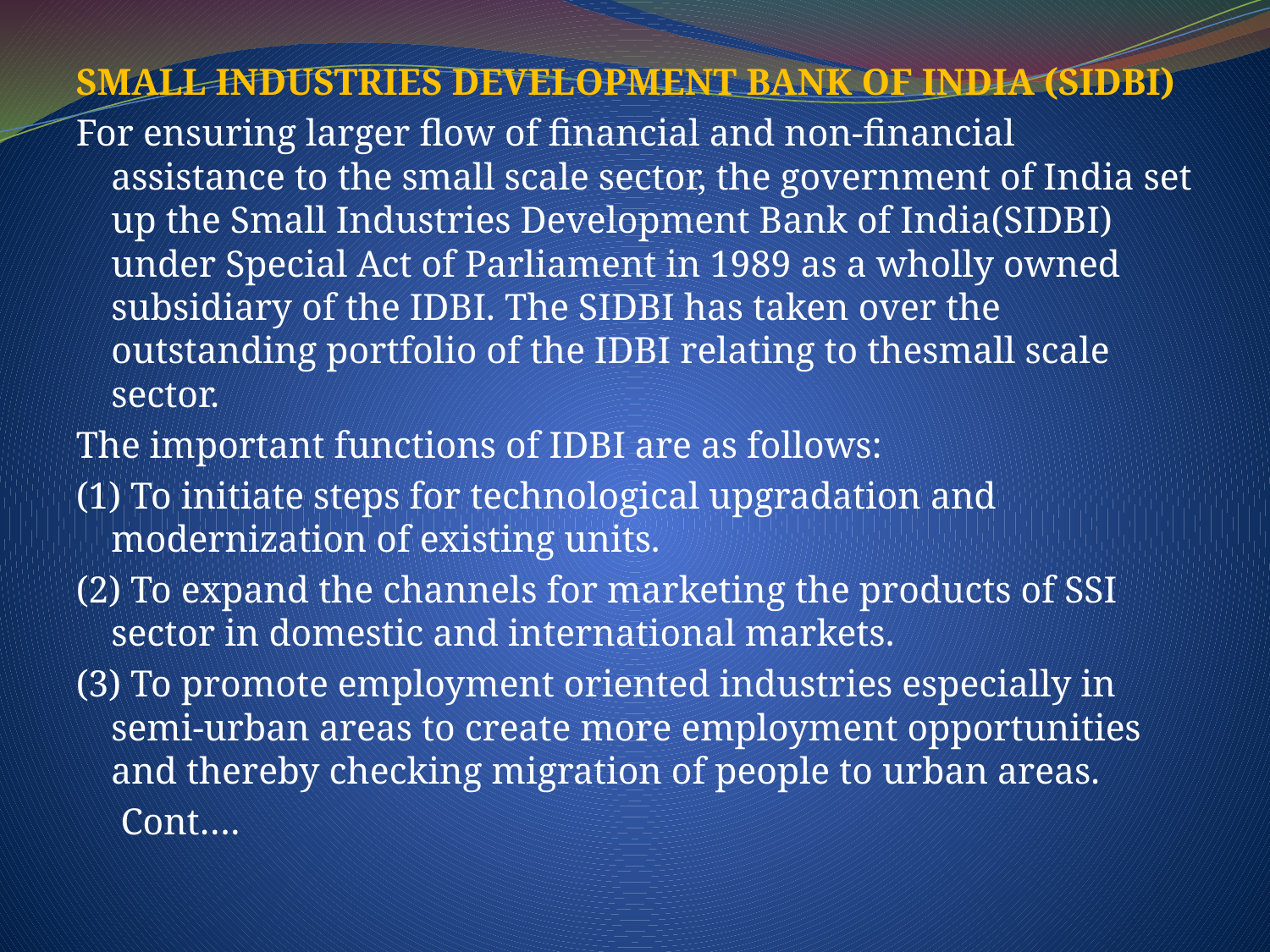

SMALL INDUSTRIES DEVELOPMENT BANK OF INDIA (SIDBI)
For ensuring larger flow of financial and non-financial assistance to the small scale sector, the government of India set up the Small Industries Development Bank of India(SIDBI) under Special Act of Parliament in 1989 as a wholly owned subsidiary of the IDBI. The SIDBI has taken over the outstanding portfolio of the IDBI relating to thesmall scale sector.
The important functions of IDBI are as follows:
(1) To initiate steps for technological upgradation and modernization of existing units.
(2) To expand the channels for marketing the products of SSI sector in domestic and international markets.
(3) To promote employment oriented industries especially in semi-urban areas to create more employment opportunities and thereby checking migration of people to urban areas.
								 Cont….